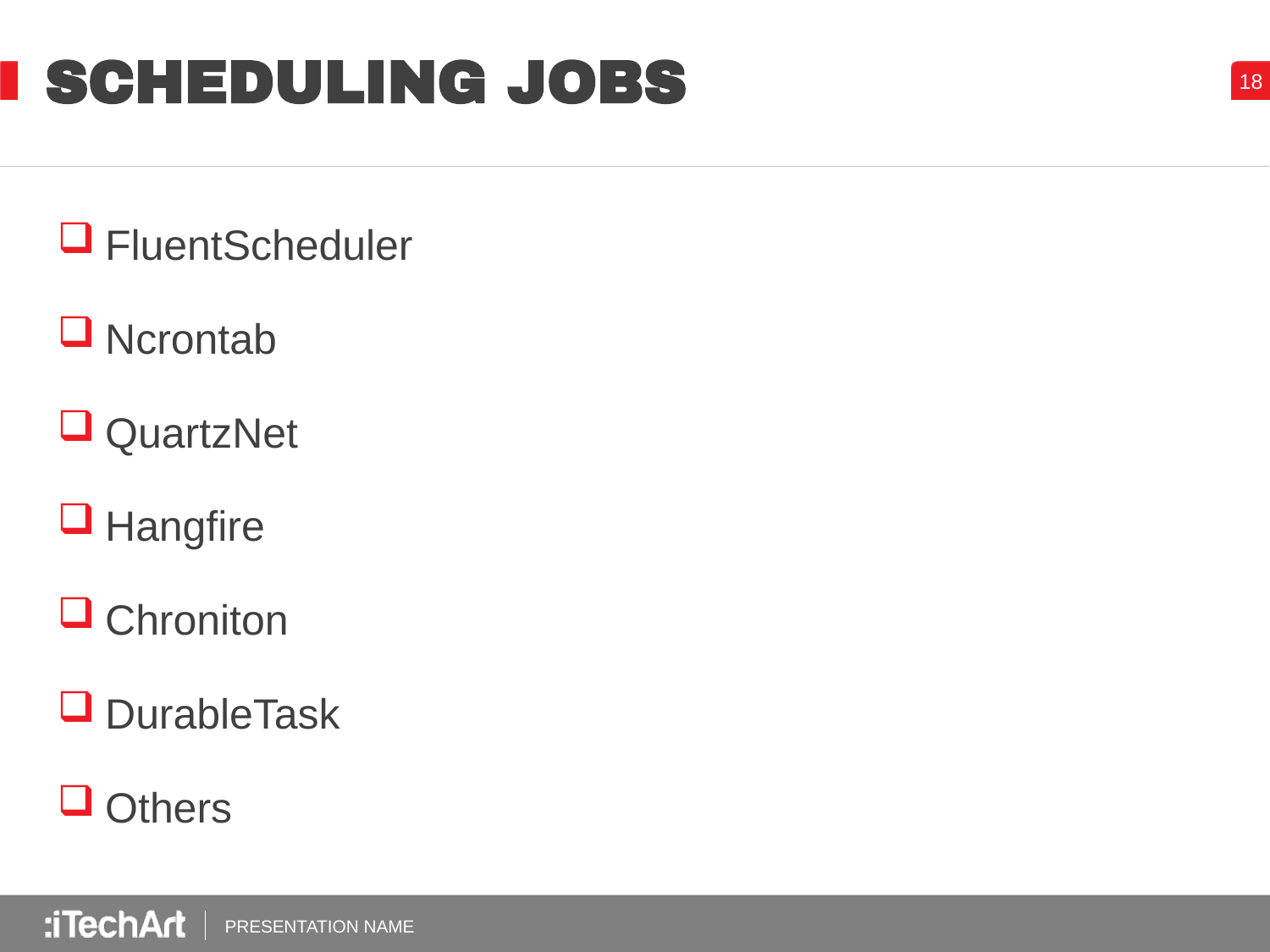

# Scheduling JOBS
FluentScheduler
Ncrontab
QuartzNet
Hangfire
Chroniton
DurableTask
Others
PRESENTATION NAME